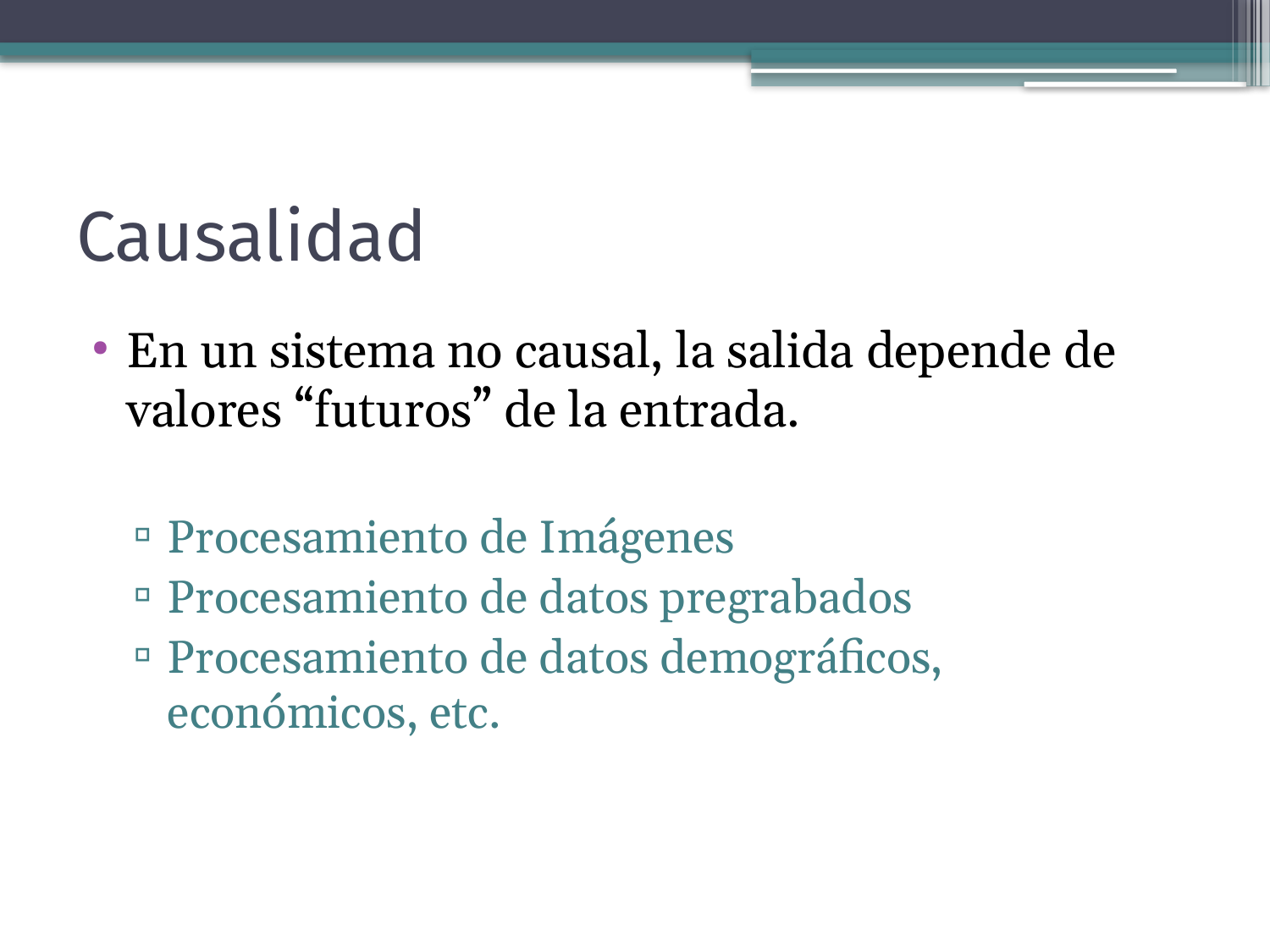

# Causalidad
En un sistema no causal, la salida depende de valores “futuros” de la entrada.

Procesamiento de Imágenes
Procesamiento de datos pregrabados
Procesamiento de datos demográficos, económicos, etc.